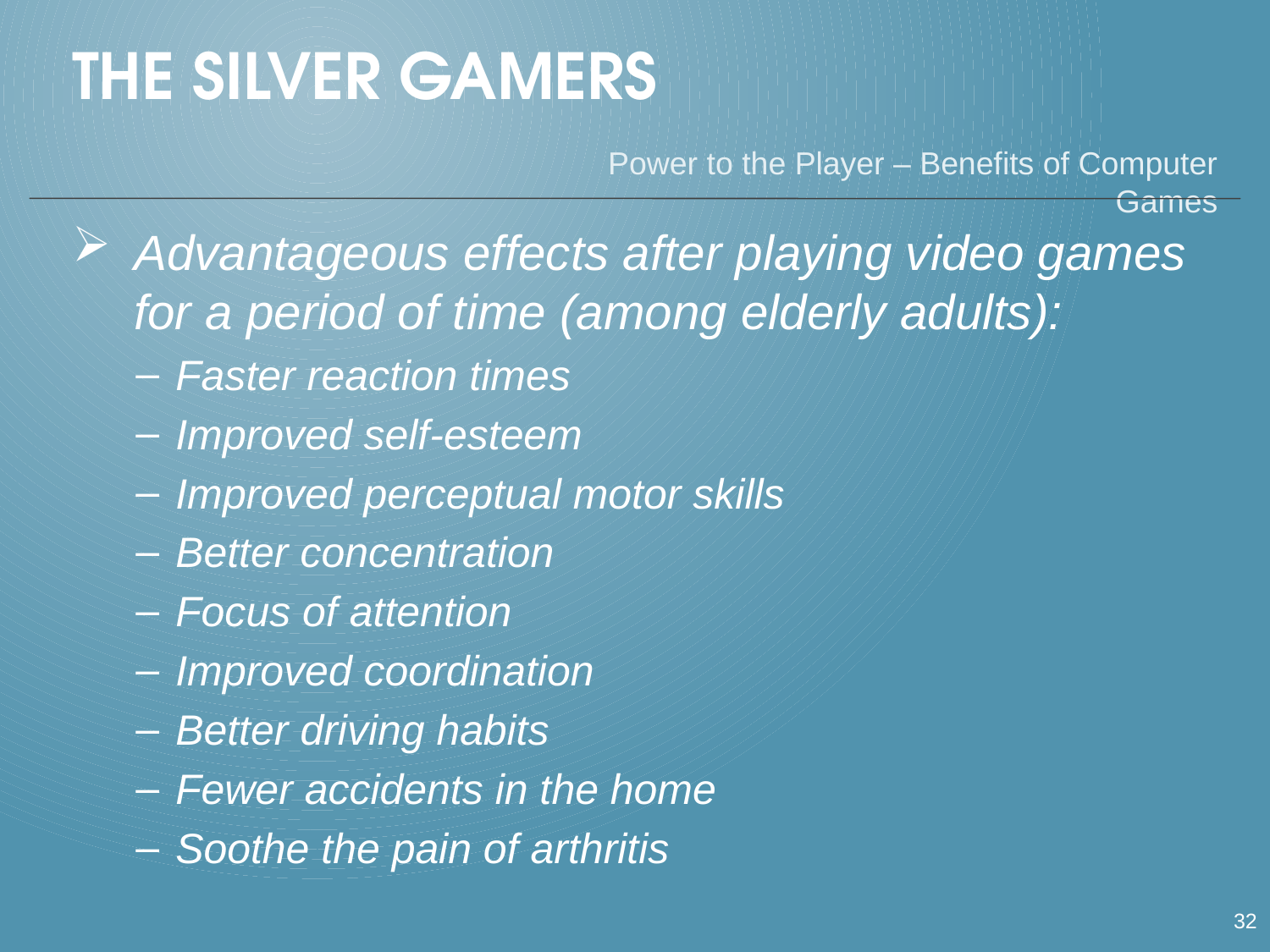

# The Silver Gamers
Power to the Player – Benefits of Computer Games
Advantageous effects after playing video games for a period of time (among elderly adults):
Faster reaction times
Improved self-esteem
Improved perceptual motor skills
Better concentration
Focus of attention
Improved coordination
Better driving habits
Fewer accidents in the home
Soothe the pain of arthritis
32